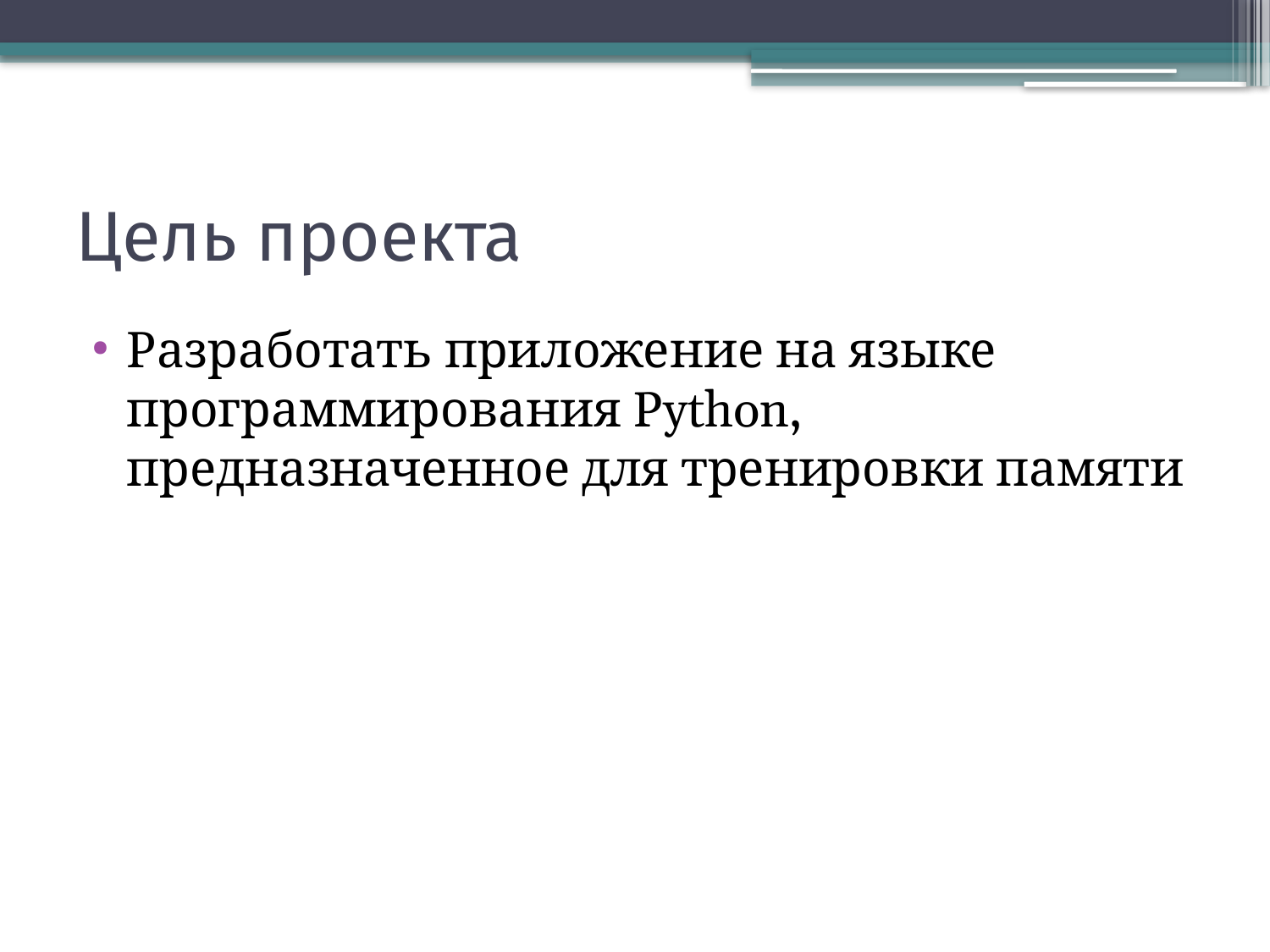

# Цель проекта
Разработать приложение на языке программирования Python, предназначенное для тренировки памяти